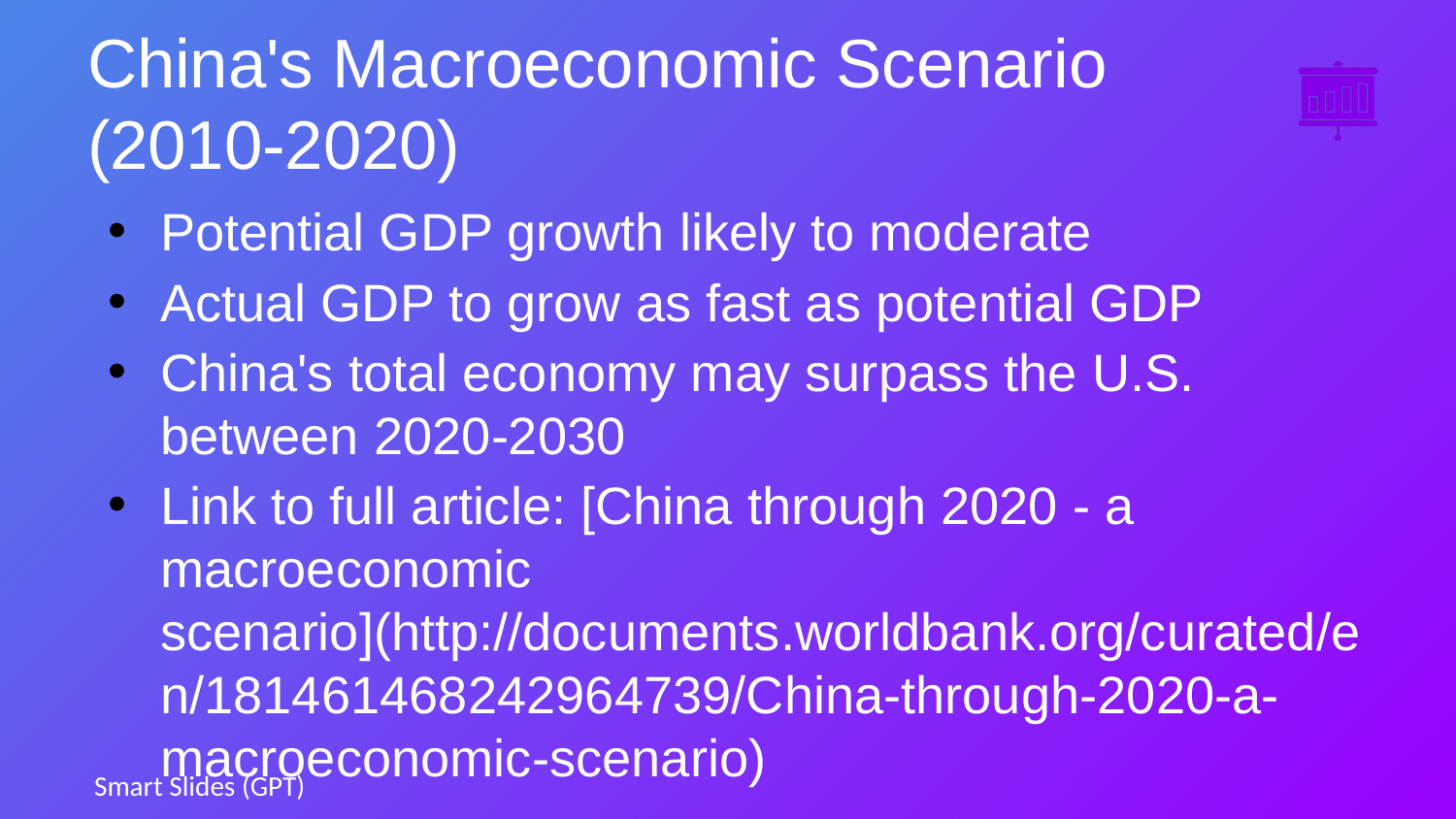

# China's Macroeconomic Scenario (2010-2020)
Potential GDP growth likely to moderate
Actual GDP to grow as fast as potential GDP
China's total economy may surpass the U.S. between 2020-2030
Link to full article: [China through 2020 - a macroeconomic scenario](http://documents.worldbank.org/curated/en/181461468242964739/China-through-2020-a-macroeconomic-scenario)